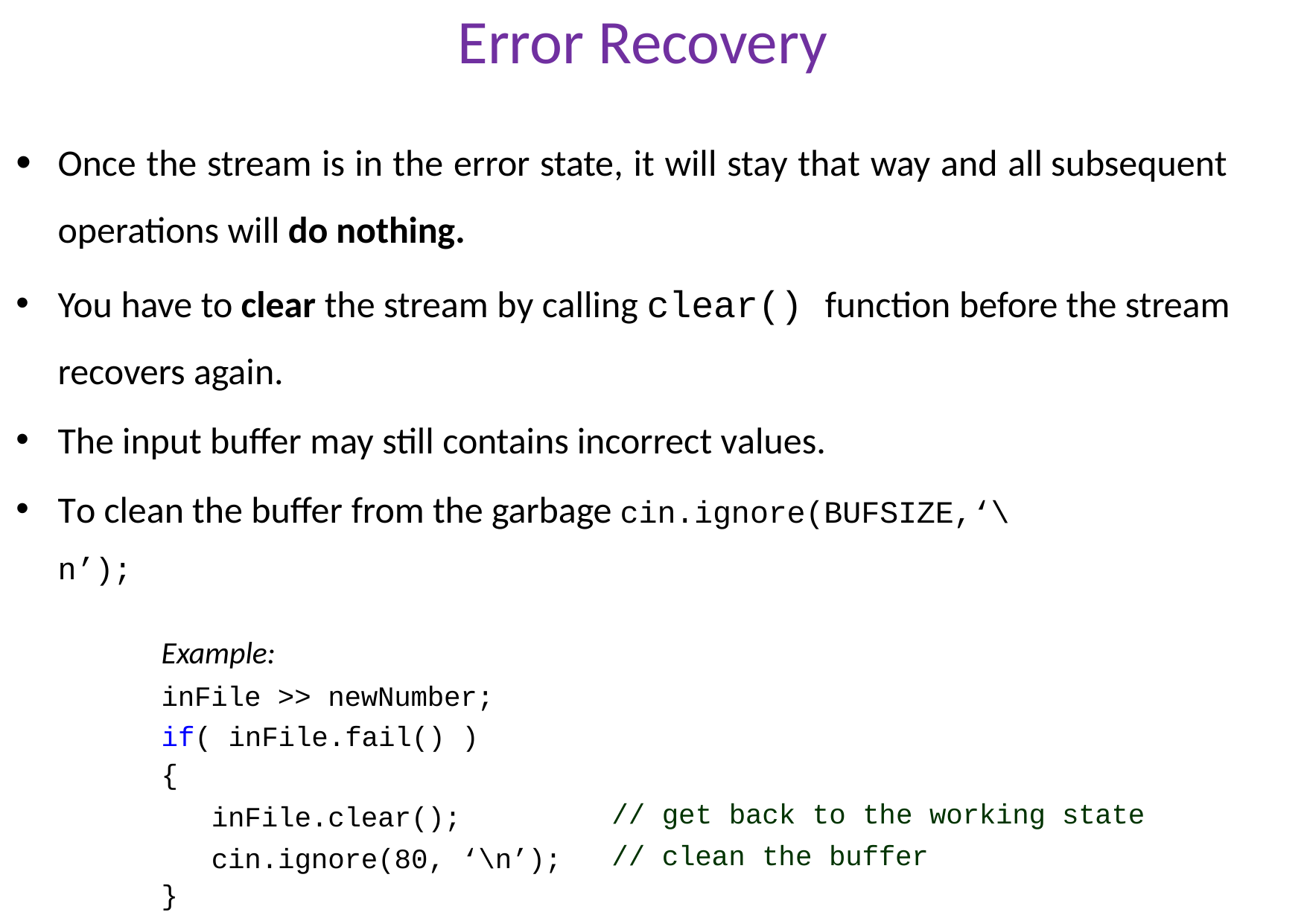

# Error Recovery
Once the stream is in the error state, it will stay that way and all subsequent operations will do nothing.
You have to clear the stream by calling clear() function before the stream recovers again.
The input buffer may still contains incorrect values.
To clean the buffer from the garbage cin.ignore(BUFSIZE,‘\n’);
Example:
inFile >> newNumber; if( inFile.fail() )
{
inFile.clear(); cin.ignore(80, ‘\n’);
}
// get back to the working
// clean the buffer
state